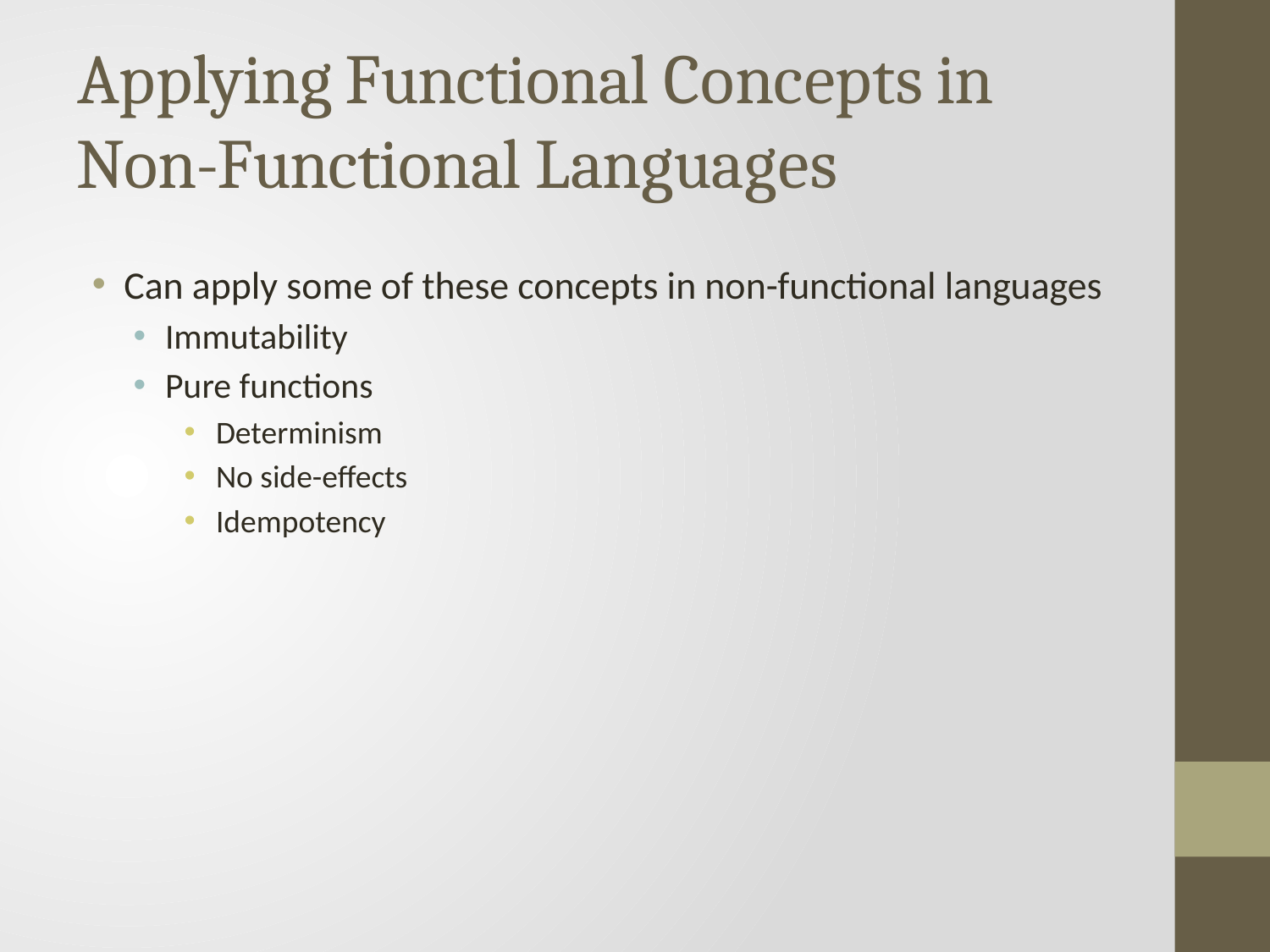

# Applying Functional Concepts in Non-Functional Languages
Can apply some of these concepts in non-functional languages
Immutability
Pure functions
Determinism
No side-effects
Idempotency